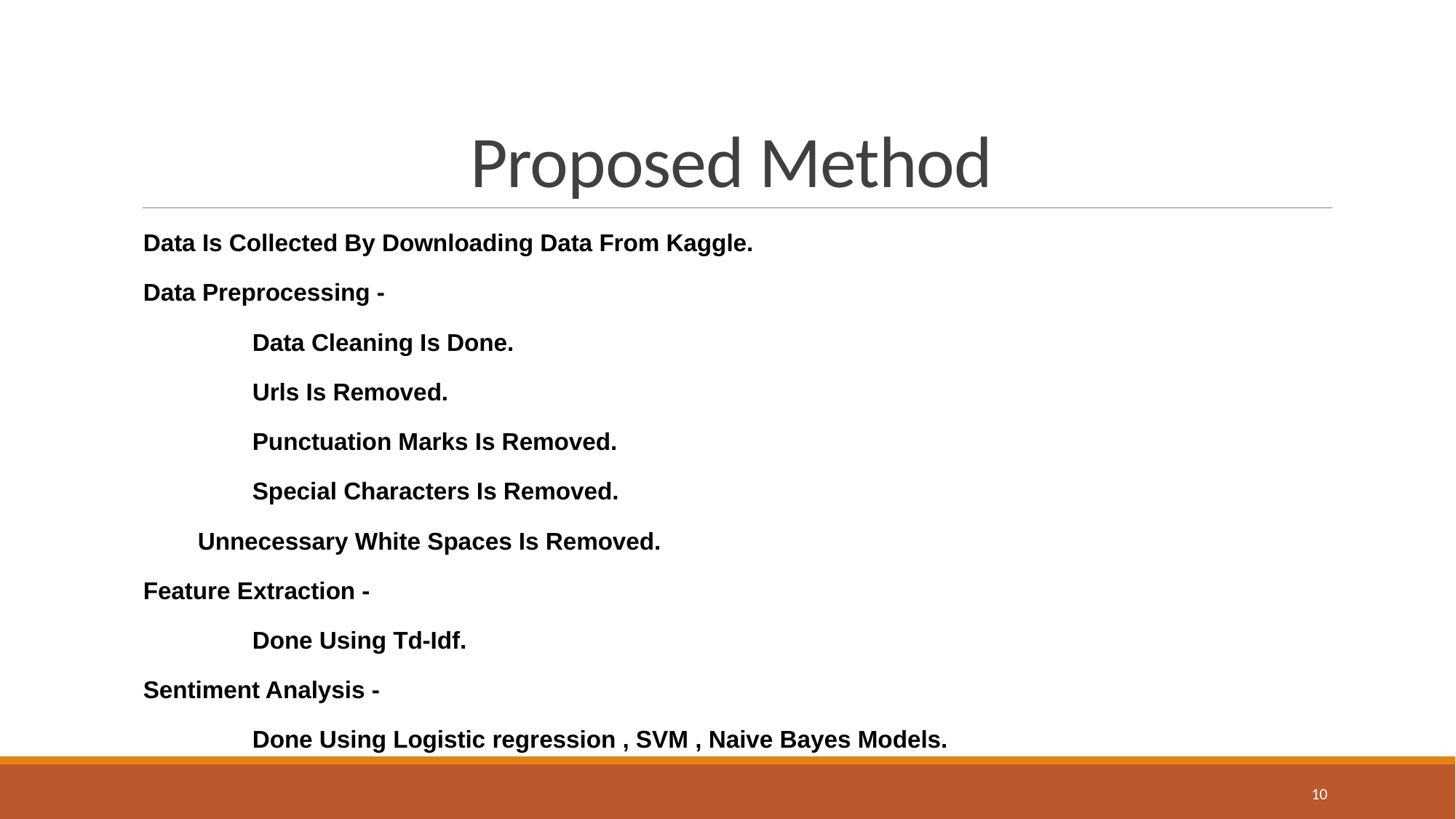

# Proposed Method
Data Is Collected By Downloading Data From Kaggle.
Data Preprocessing -
	Data Cleaning Is Done.
	Urls Is Removed.
	Punctuation Marks Is Removed.
	Special Characters Is Removed.
Unnecessary White Spaces Is Removed.
Feature Extraction -
	Done Using Td-Idf.
Sentiment Analysis -
	Done Using Logistic regression , SVM , Naive Bayes Models.

Result Evaluation -
	Using Sentiment Classification.

10